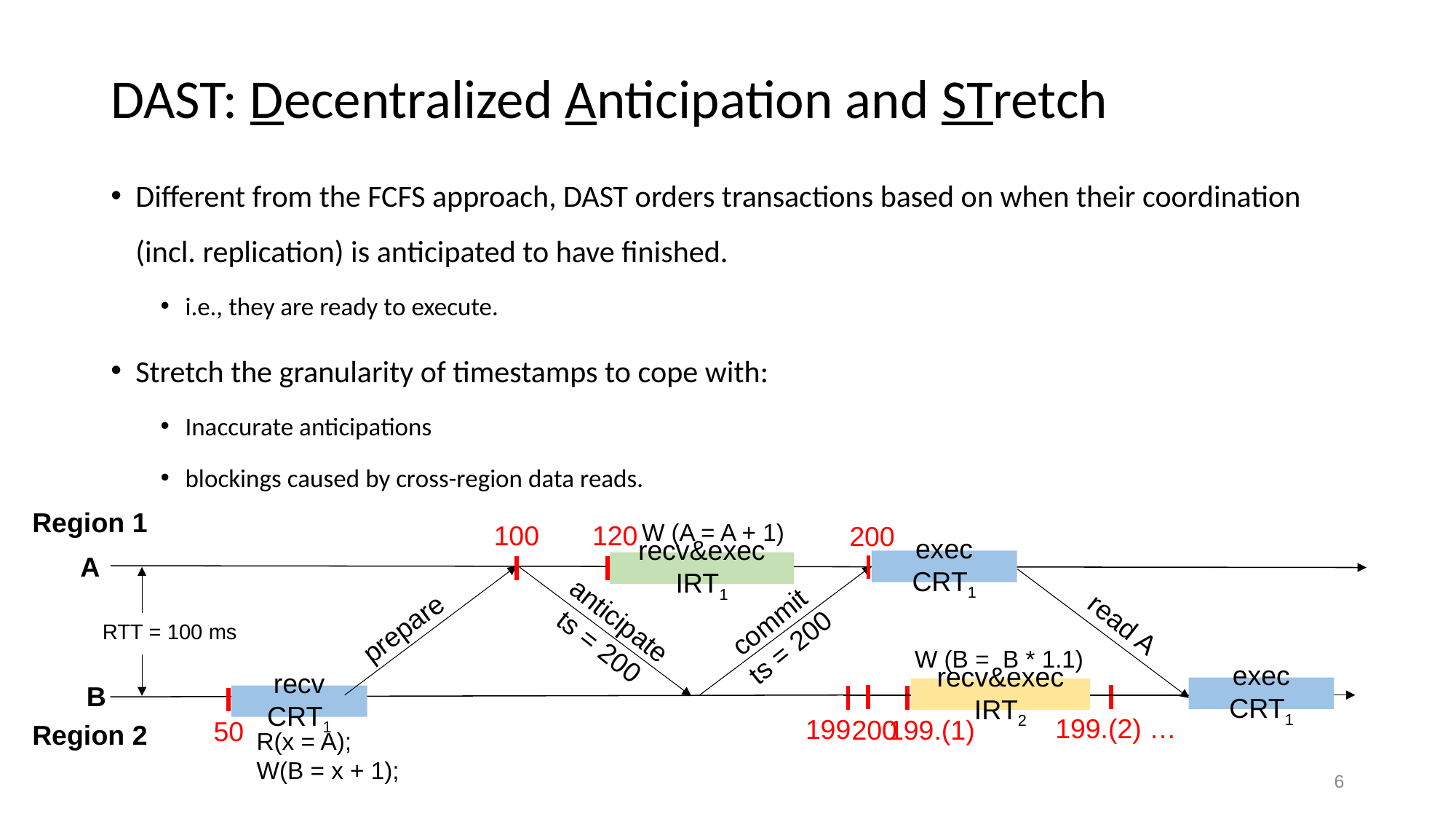

# DAST: Decentralized Anticipation and STretch
Different from the FCFS approach, DAST orders transactions based on when their coordination (incl. replication) is anticipated to have finished.
i.e., they are ready to execute.
Stretch the granularity of timestamps to cope with:
Inaccurate anticipations
blockings caused by cross-region data reads.

Region 1
W (A = A + 1)
100
120
200
A
exec CRT1
recv&exec IRT1
anticipate
ts = 200
commit
ts = 200
read A
prepare
TODO
Animation
RTT = 100 ms
W (B =  B * 1.1)
B
exec CRT1
recv&exec IRT2
recv CRT1
199.(2) …
199
199.(1)
200
50
Region 2
R(x = A);
W(B = x + 1);
6